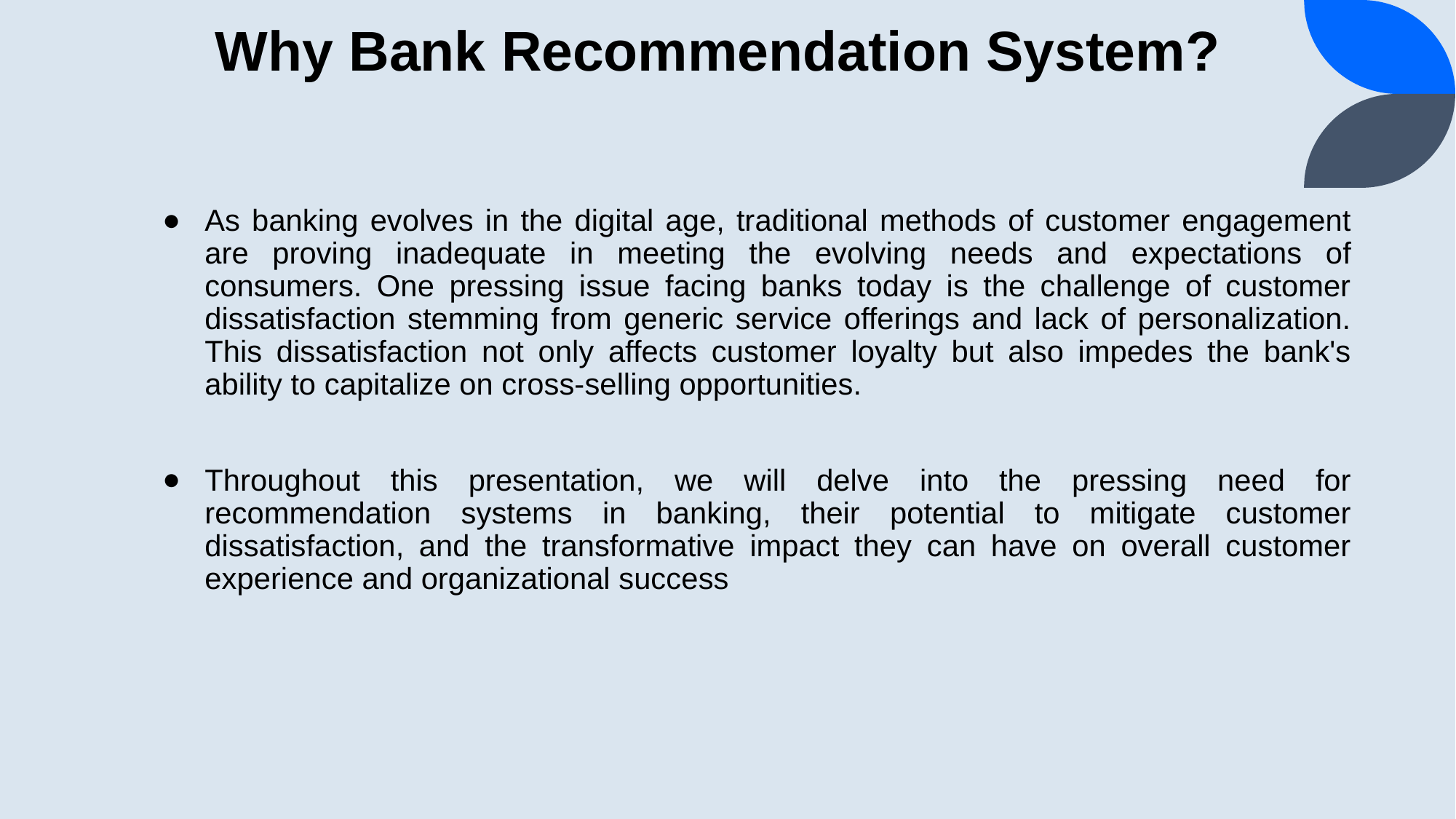

# Why Bank Recommendation System?

As banking evolves in the digital age, traditional methods of customer engagement are proving inadequate in meeting the evolving needs and expectations of consumers. One pressing issue facing banks today is the challenge of customer dissatisfaction stemming from generic service offerings and lack of personalization. This dissatisfaction not only affects customer loyalty but also impedes the bank's ability to capitalize on cross-selling opportunities.

Throughout this presentation, we will delve into the pressing need for recommendation systems in banking, their potential to mitigate customer dissatisfaction, and the transformative impact they can have on overall customer experience and organizational success